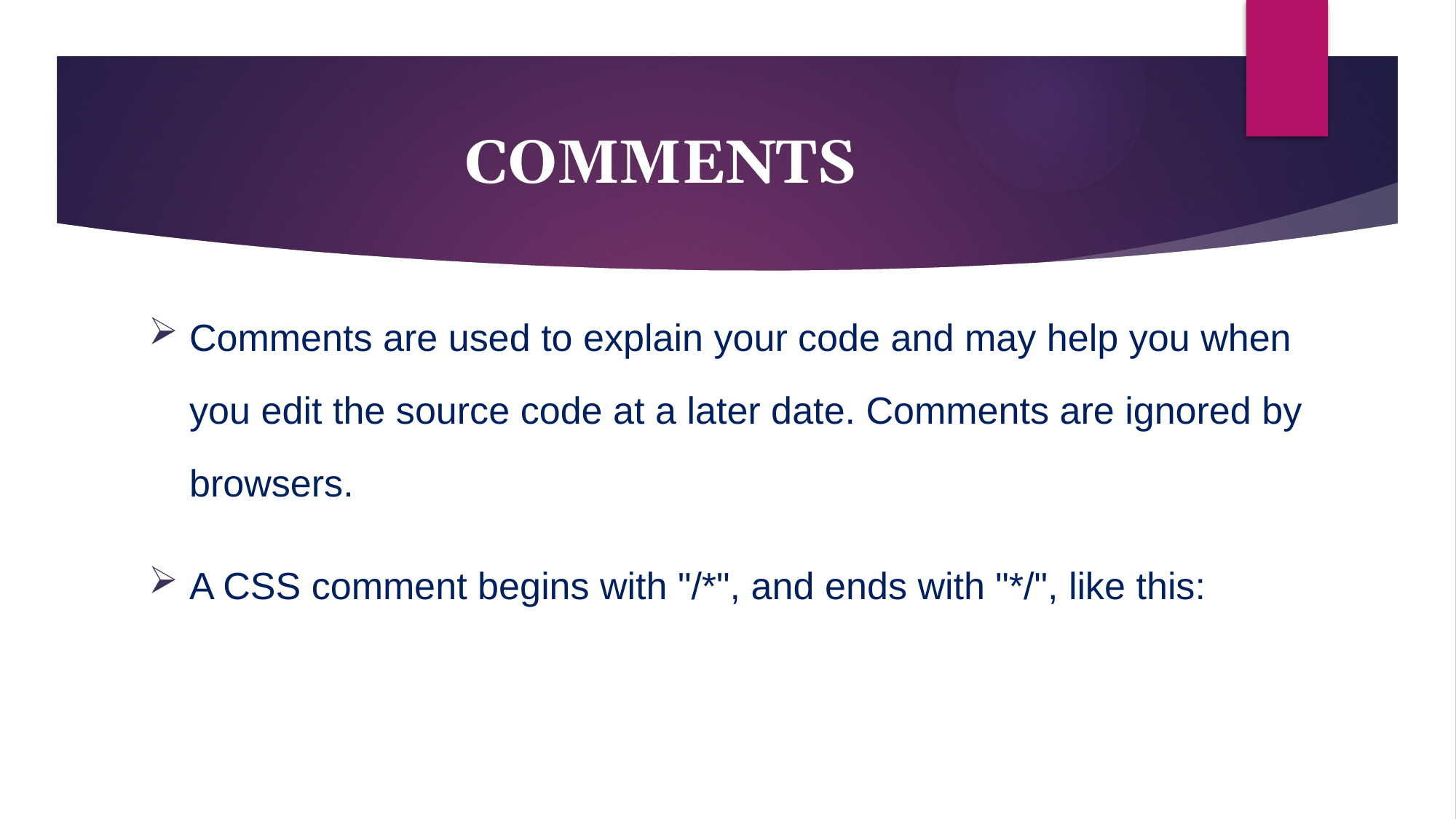

# COMMENTS
Comments are used to explain your code and may help you when you edit the source code at a later date. Comments are ignored by browsers.
A CSS comment begins with "/*", and ends with "*/", like this: